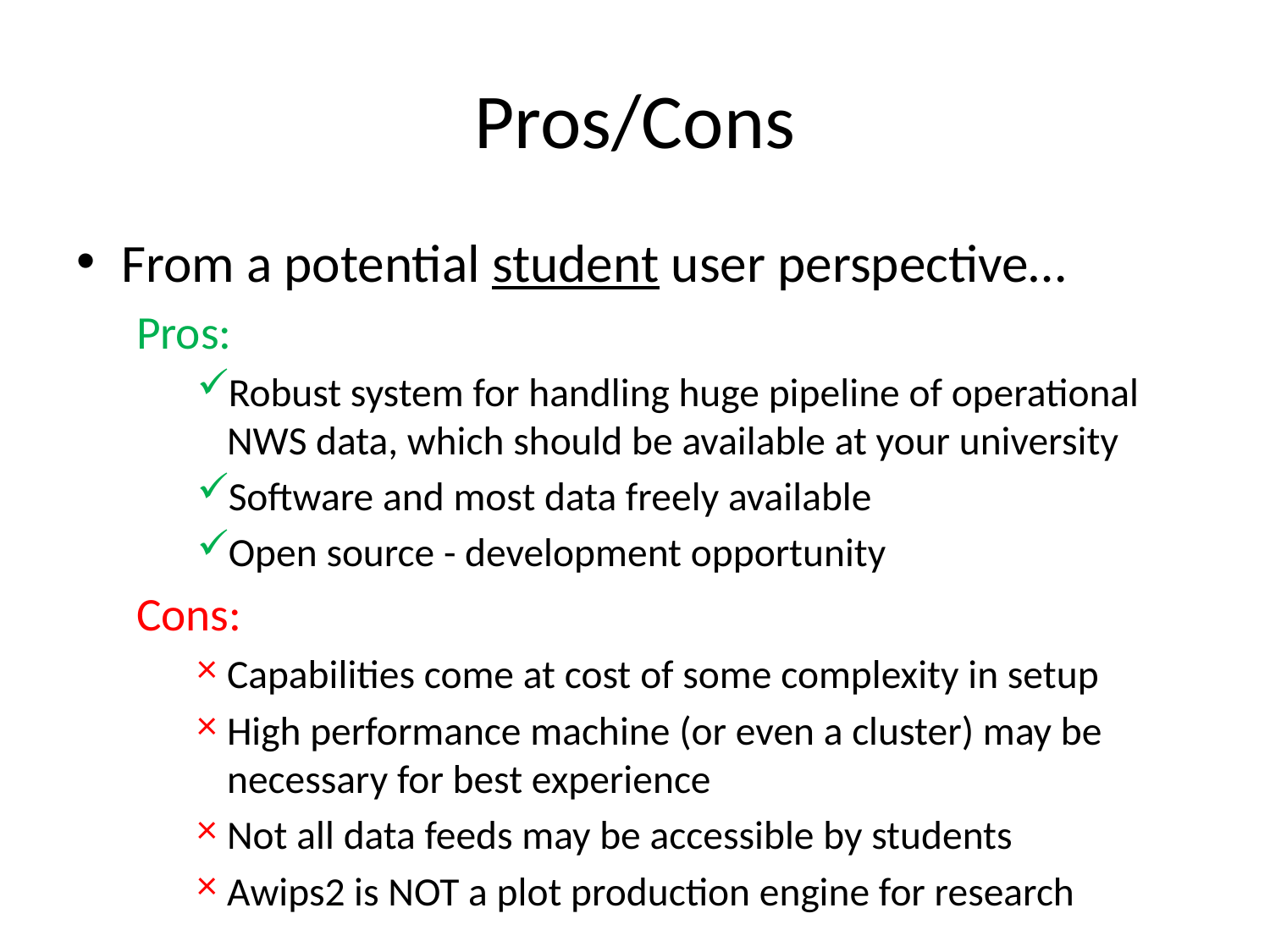

# Pros/Cons
From a potential student user perspective…
Pros:
Robust system for handling huge pipeline of operational NWS data, which should be available at your university
Software and most data freely available
Open source - development opportunity
Cons:
Capabilities come at cost of some complexity in setup
High performance machine (or even a cluster) may be necessary for best experience
Not all data feeds may be accessible by students
Awips2 is NOT a plot production engine for research